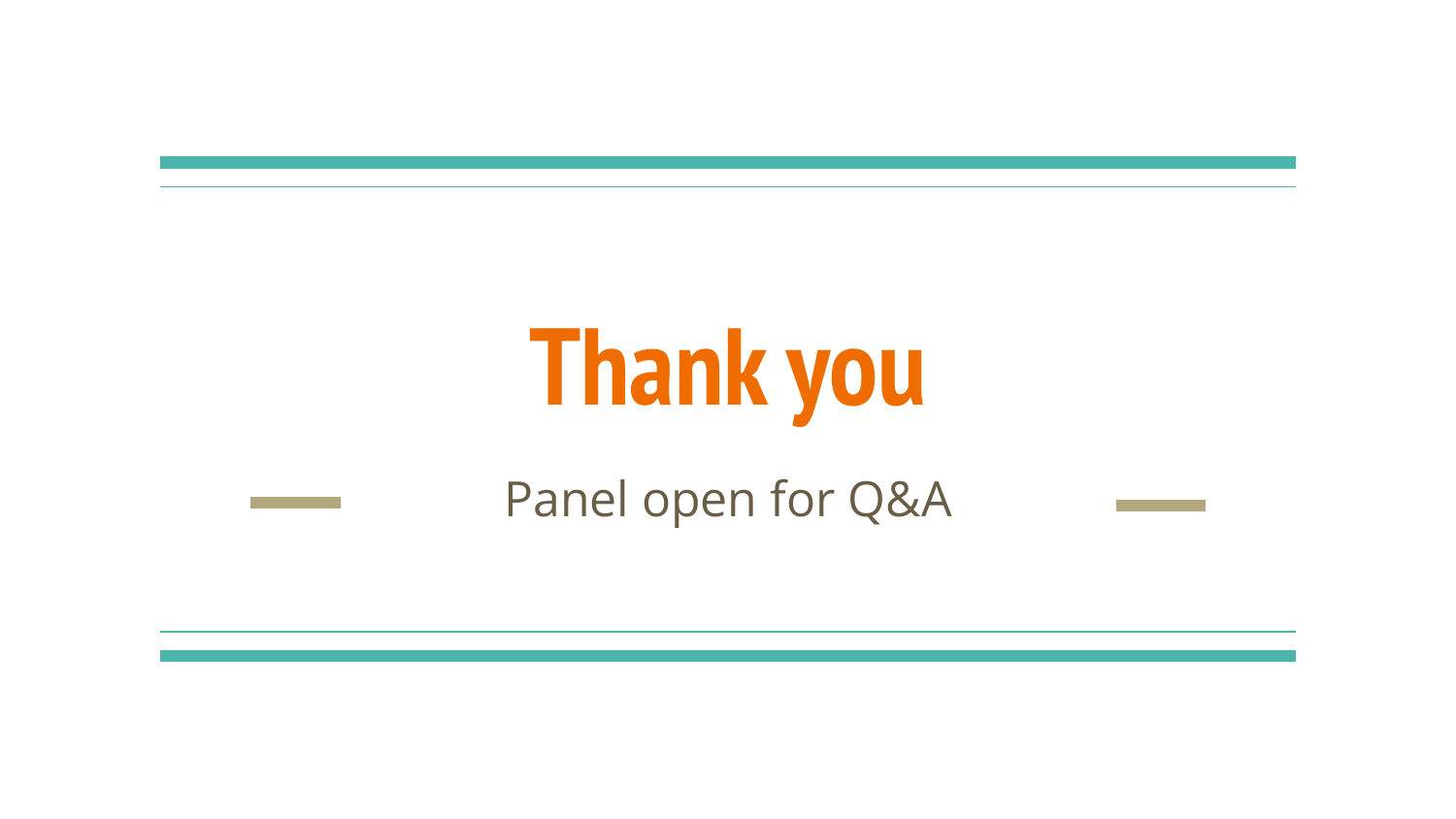

# Thank you
Panel open for Q&A